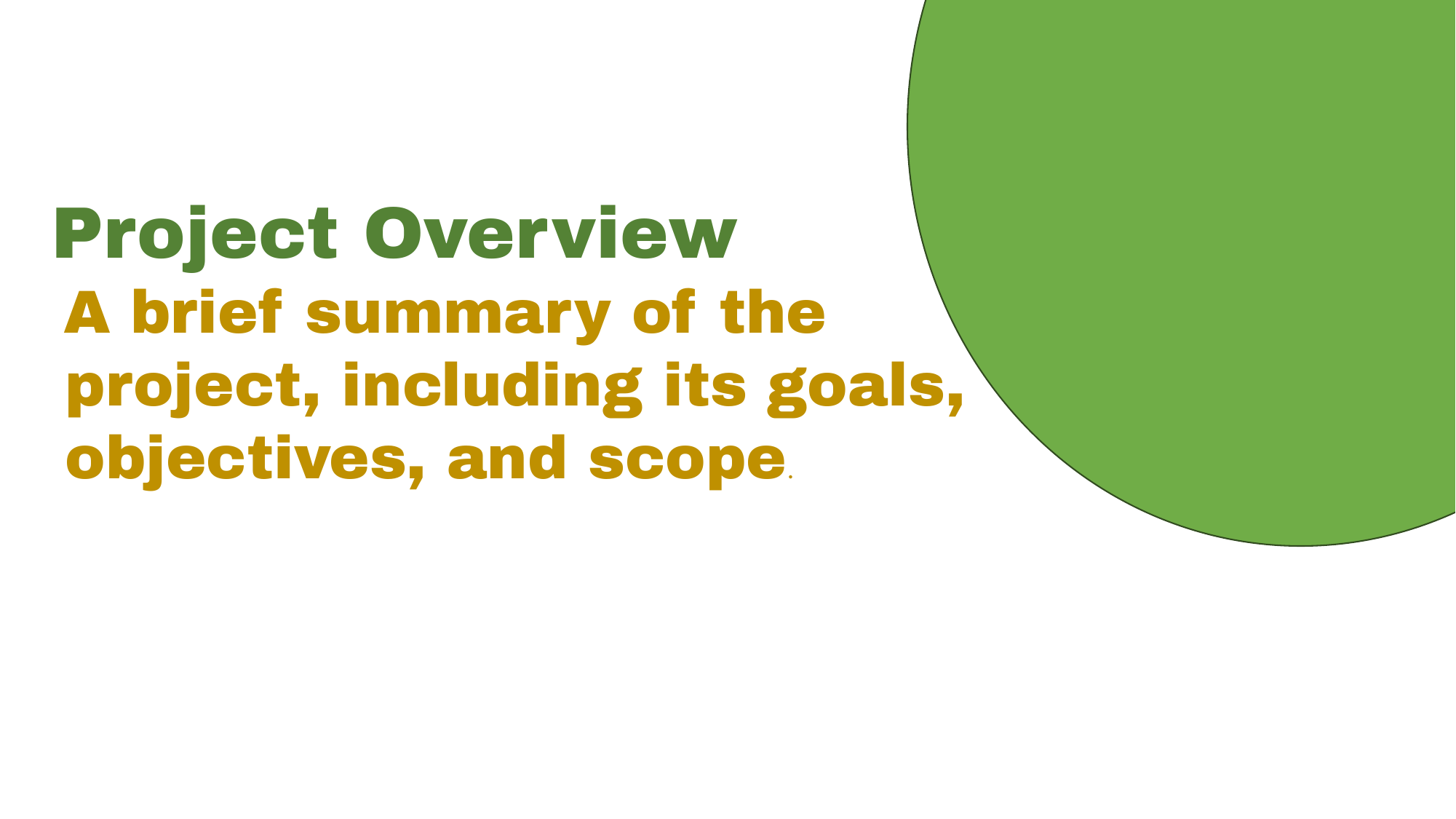

Project Overview
  A brief summary of the
 project, including its goals,
 objectives, and scope.